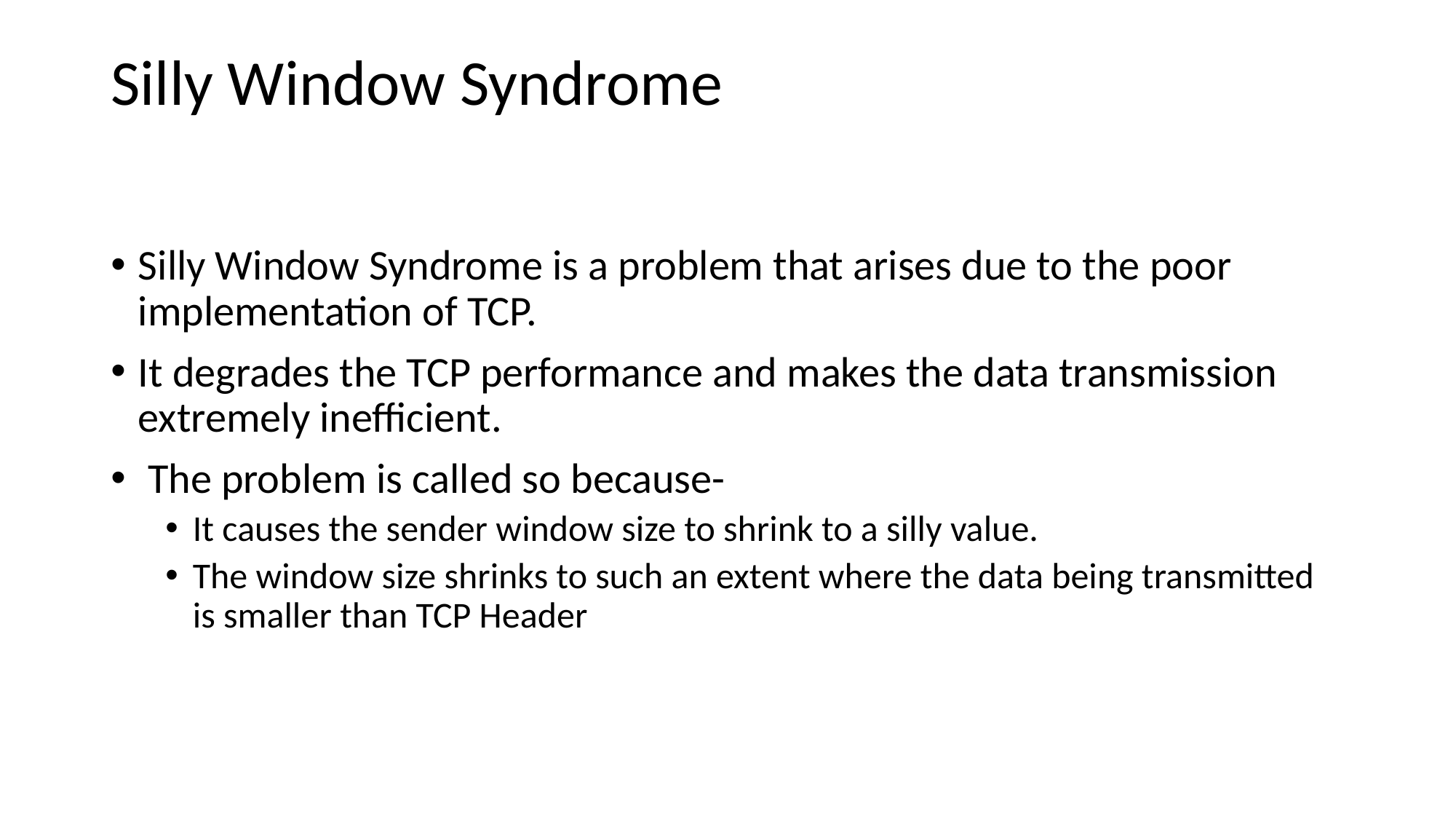

# Silly Window Syndrome

Silly Window Syndrome is a problem that arises due to the poor implementation of TCP.
It degrades the TCP performance and makes the data transmission extremely inefficient.
 The problem is called so because-
It causes the sender window size to shrink to a silly value.
The window size shrinks to such an extent where the data being transmitted is smaller than TCP Header